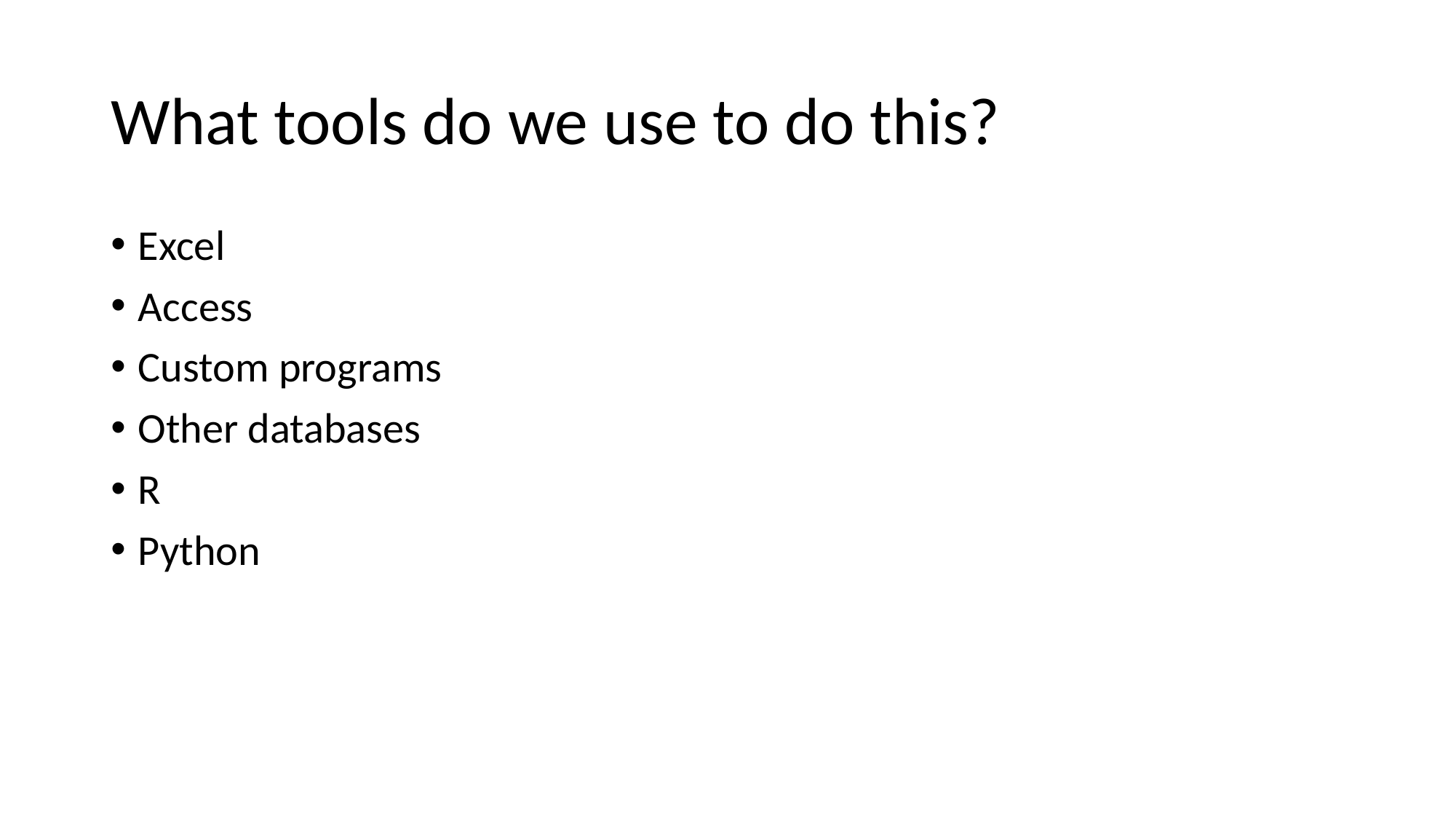

# What tools do we use to do this?
Excel
Access
Custom programs
Other databases
R
Python